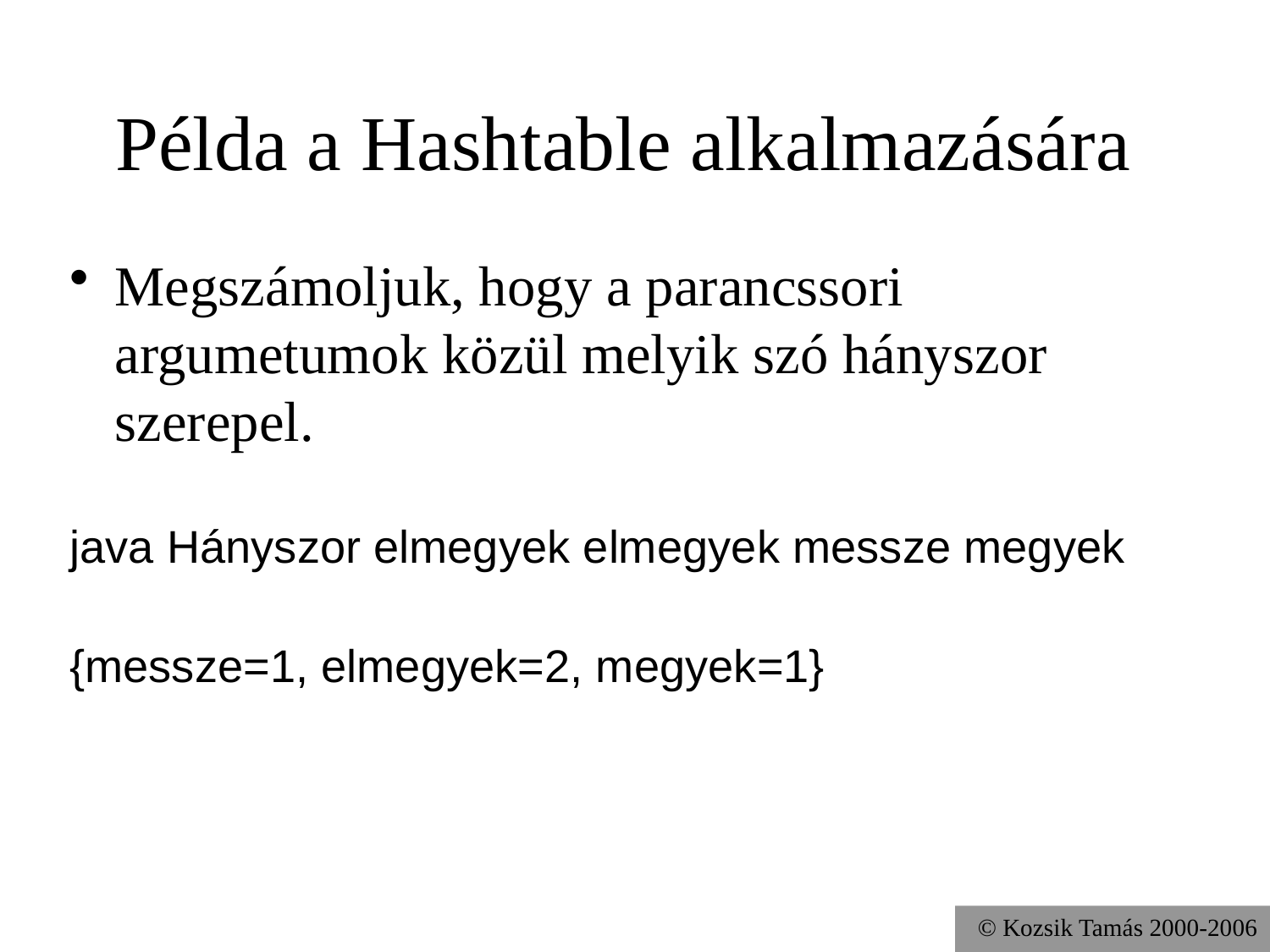

# Példa a Hashtable alkalmazására
Megszámoljuk, hogy a parancssori argumetumok közül melyik szó hányszor szerepel.

java Hányszor elmegyek elmegyek messze megyek

{messze=1, elmegyek=2, megyek=1}